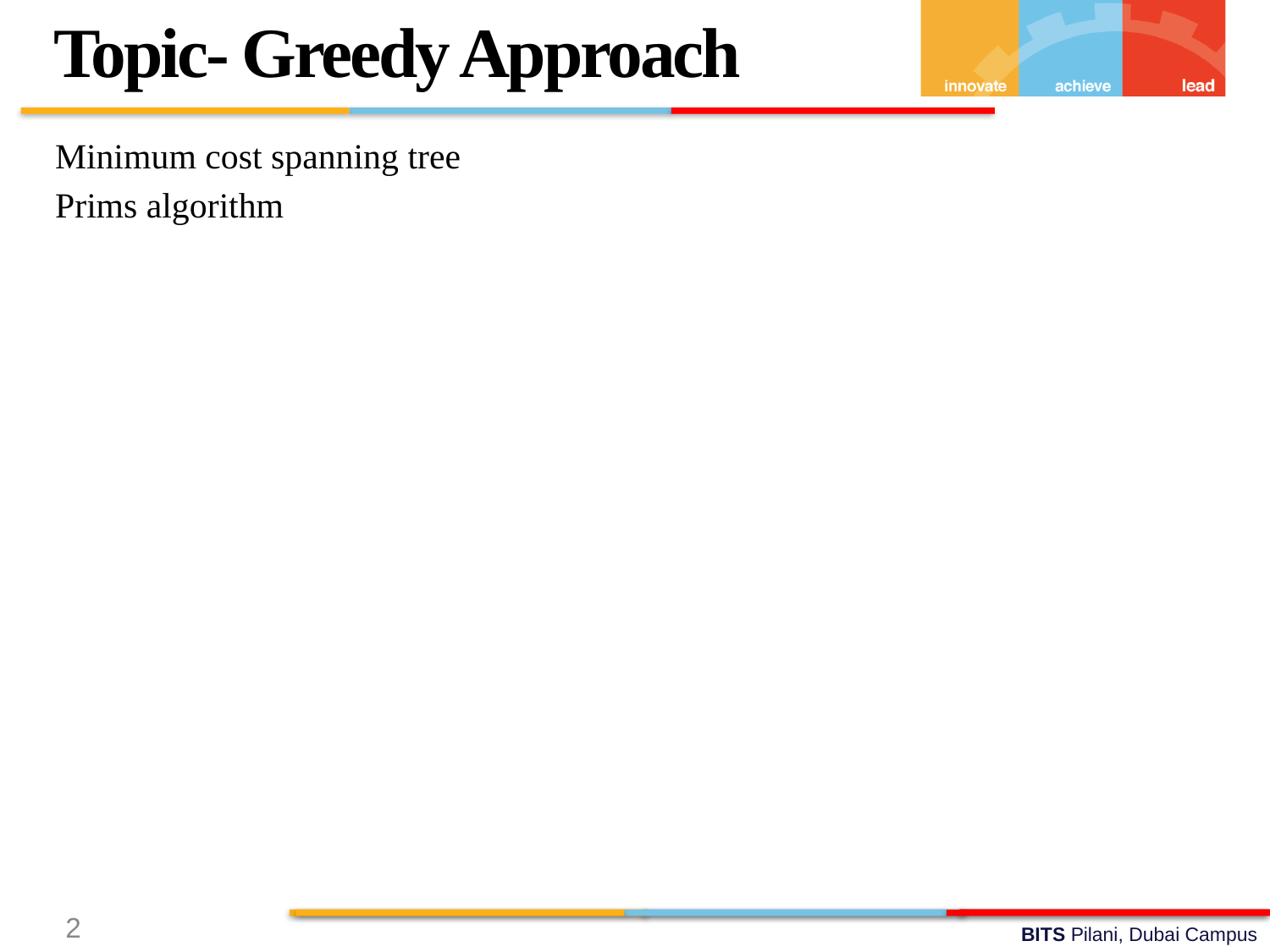

Topic- Greedy Approach
Minimum cost spanning tree
Prims algorithm
2